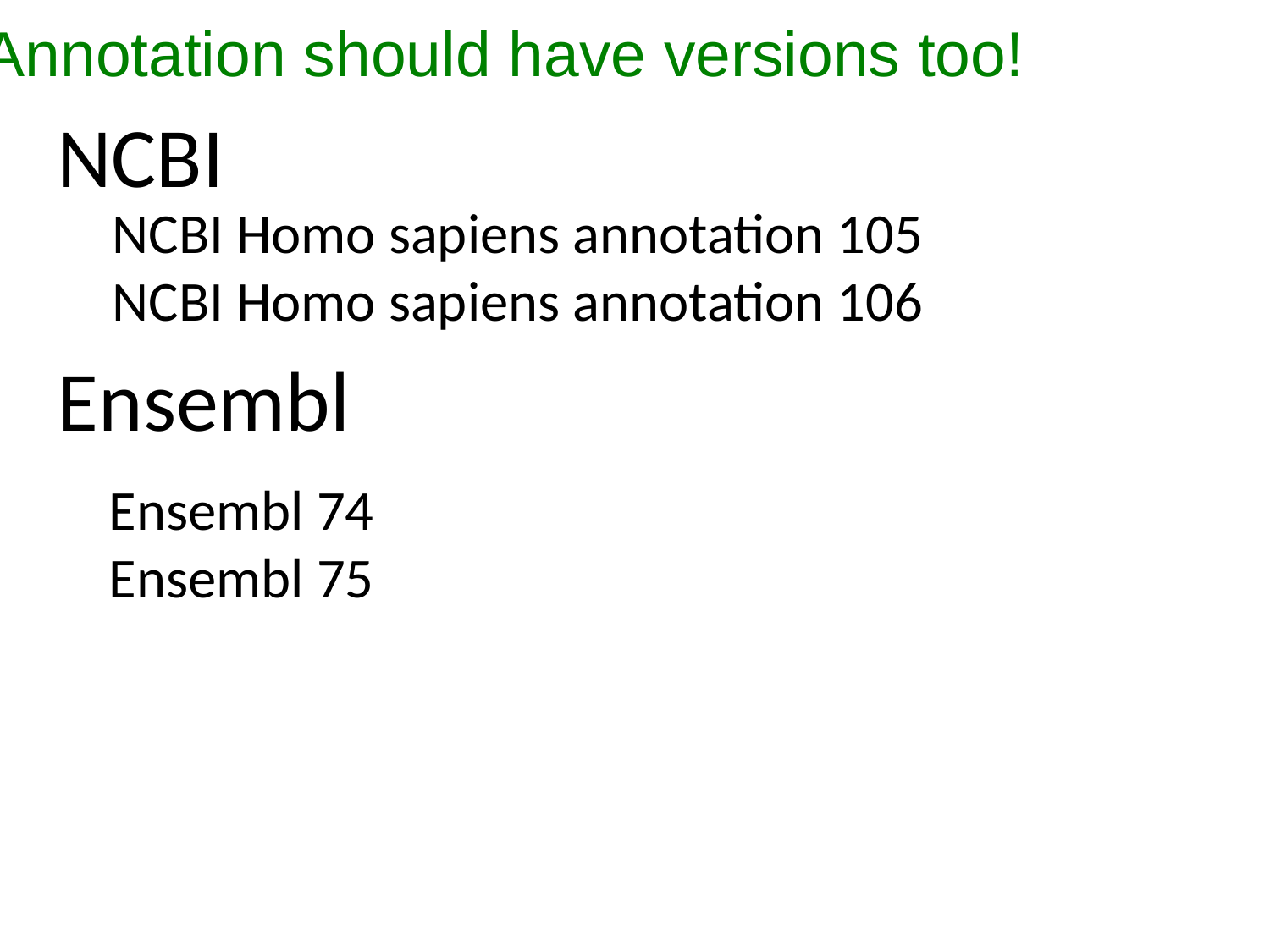

Annotation should have versions too!
NCBI
NCBI Homo sapiens annotation 105
NCBI Homo sapiens annotation 106
Ensembl
Ensembl 74
Ensembl 75